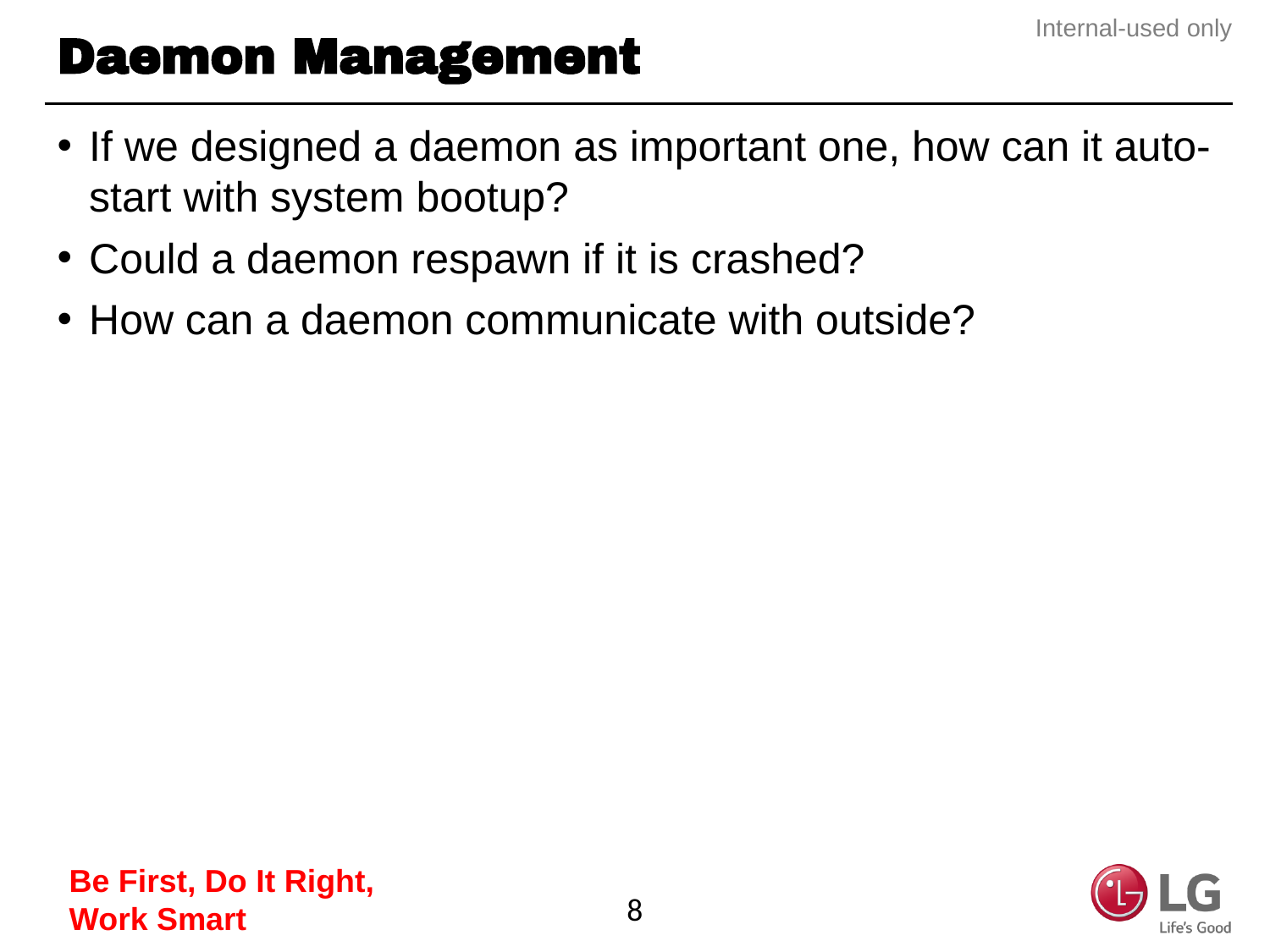

# Daemon Management
If we designed a daemon as important one, how can it auto-start with system bootup?
Could a daemon respawn if it is crashed?
How can a daemon communicate with outside?
8